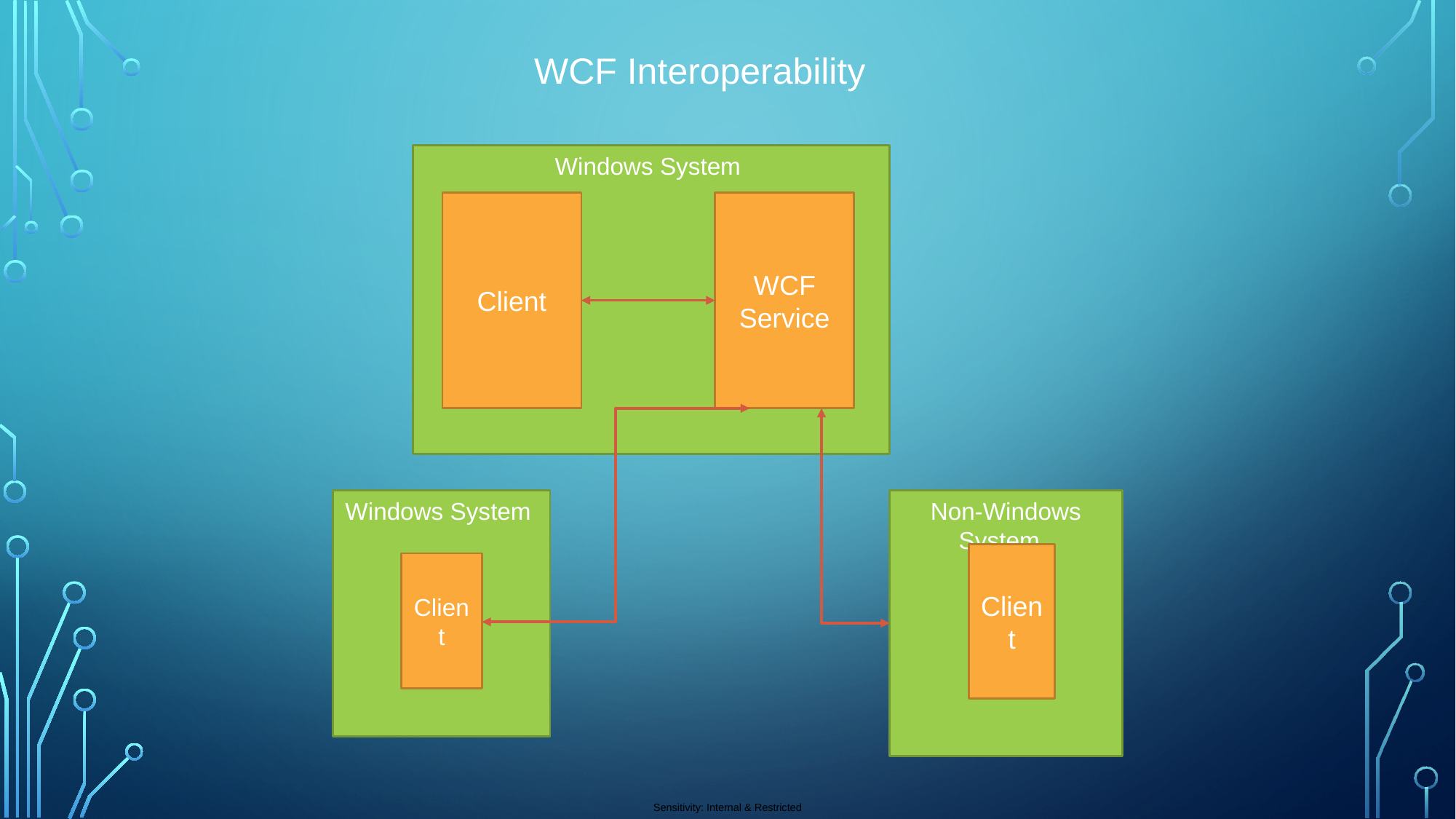

WCF Interoperability
Windows System

Client
WCF Service
Windows System

Client
Non-Windows System

Client